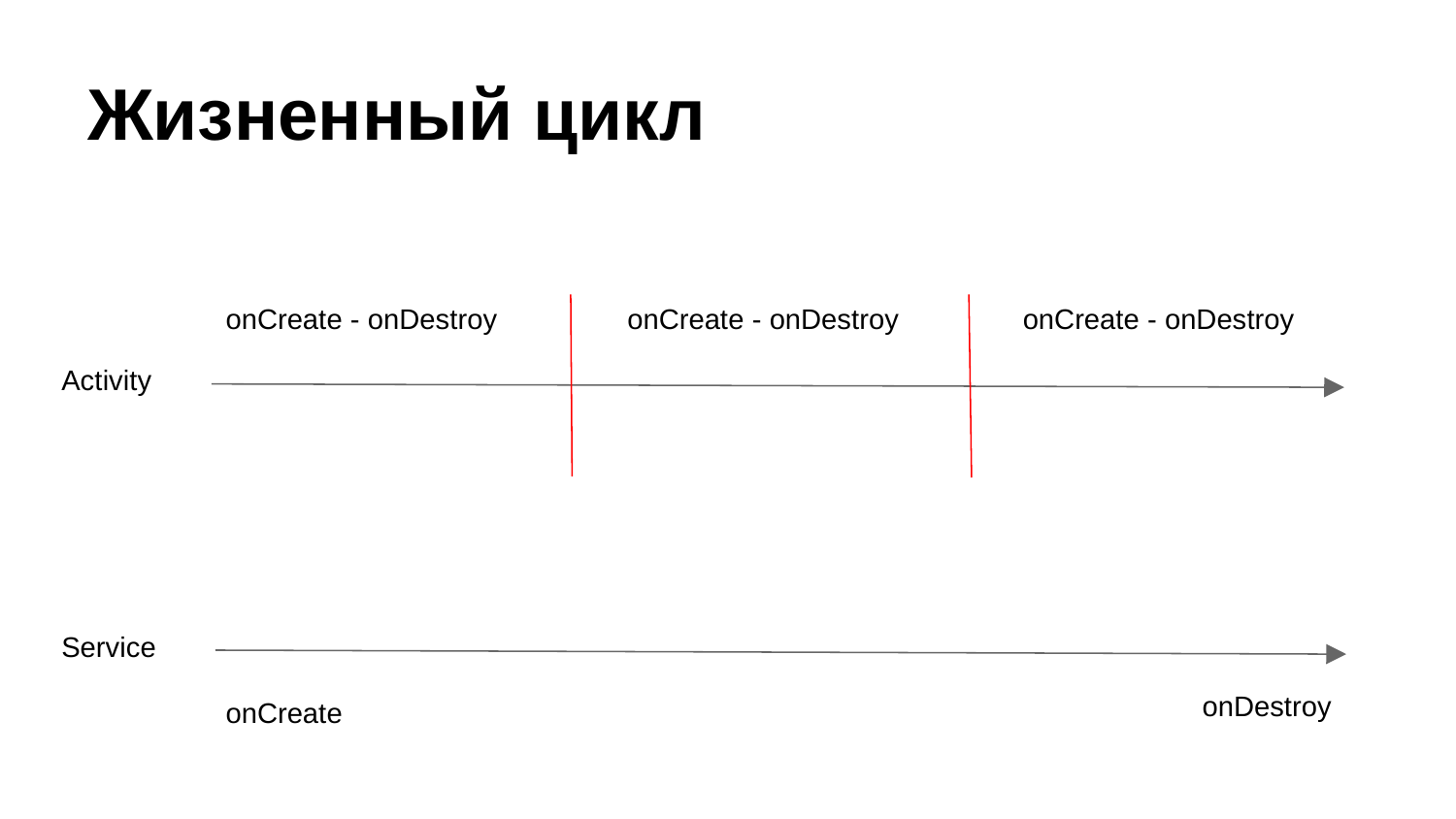

# Жизненный цикл
onCreate - onDestroy
onCreate - onDestroy
onCreate - onDestroy
Activity
Service
onDestroy
onCreate